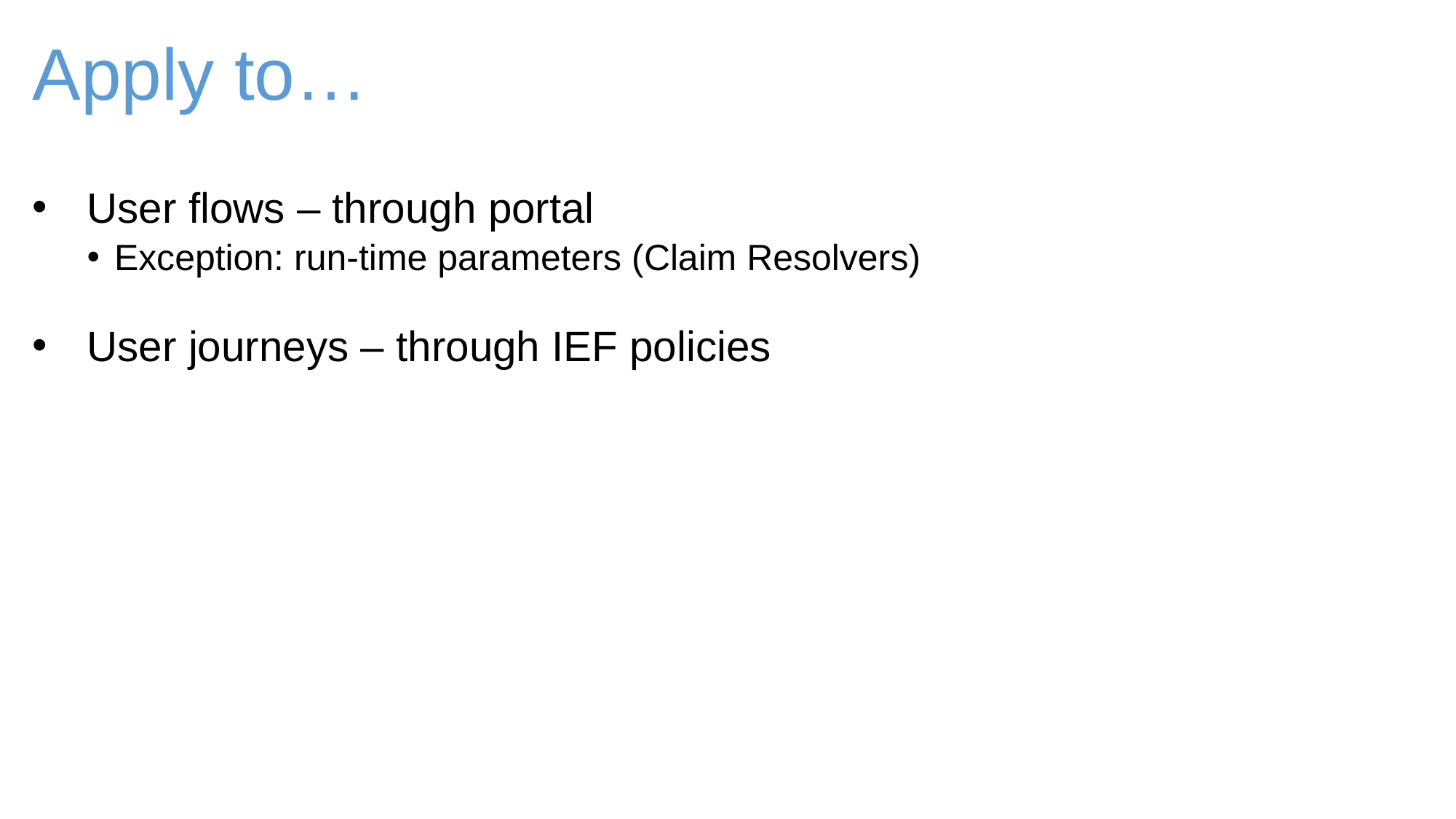

# Apply to…
User flows – through portal
Exception: run-time parameters (Claim Resolvers)
User journeys – through IEF policies